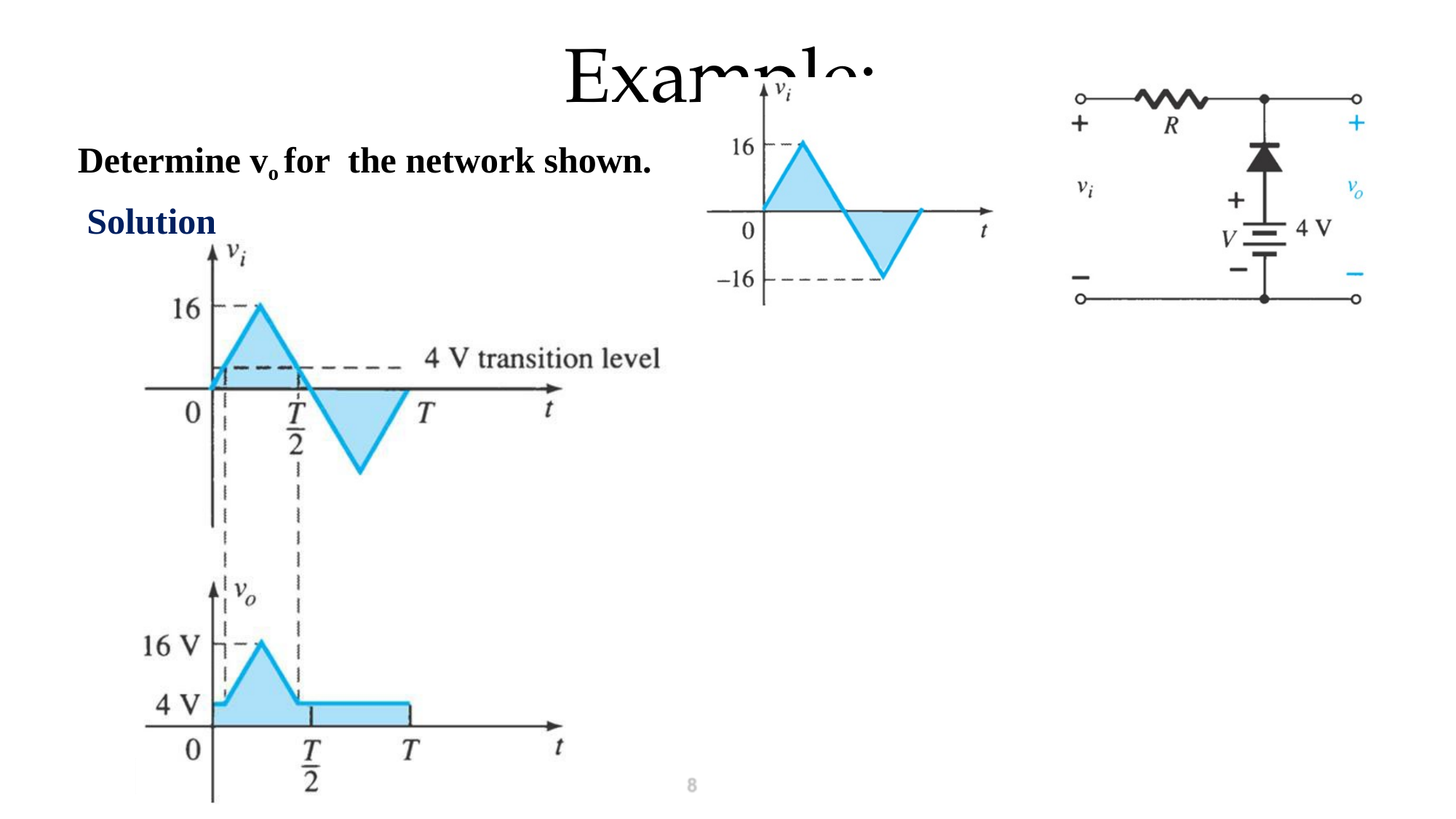

# Example:

Determine vo for  the network shown.
Solution